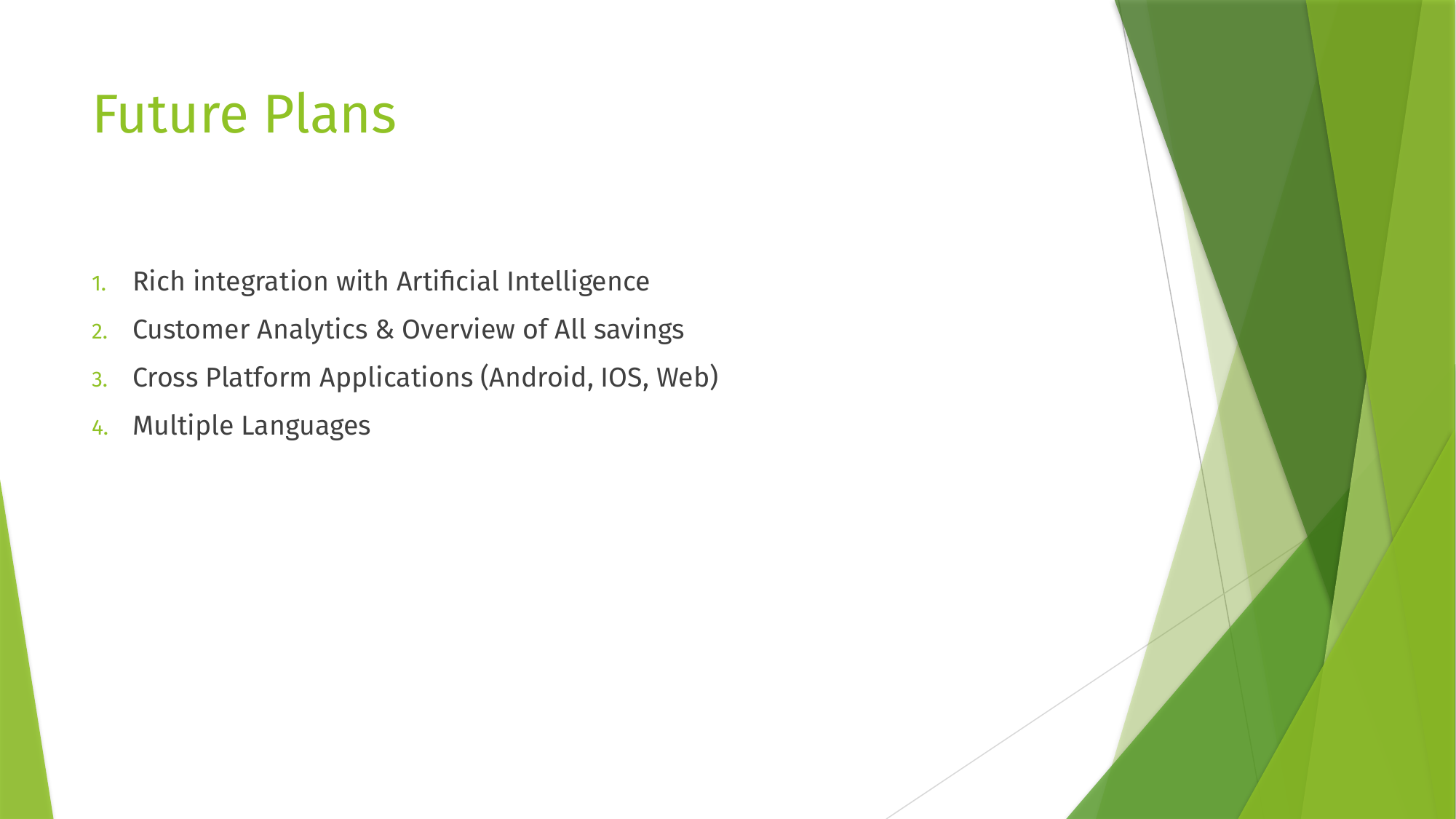

# Future Plans
Rich integration with Artificial Intelligence
Customer Analytics & Overview of All savings
Cross Platform Applications (Android, IOS, Web)
Multiple Languages